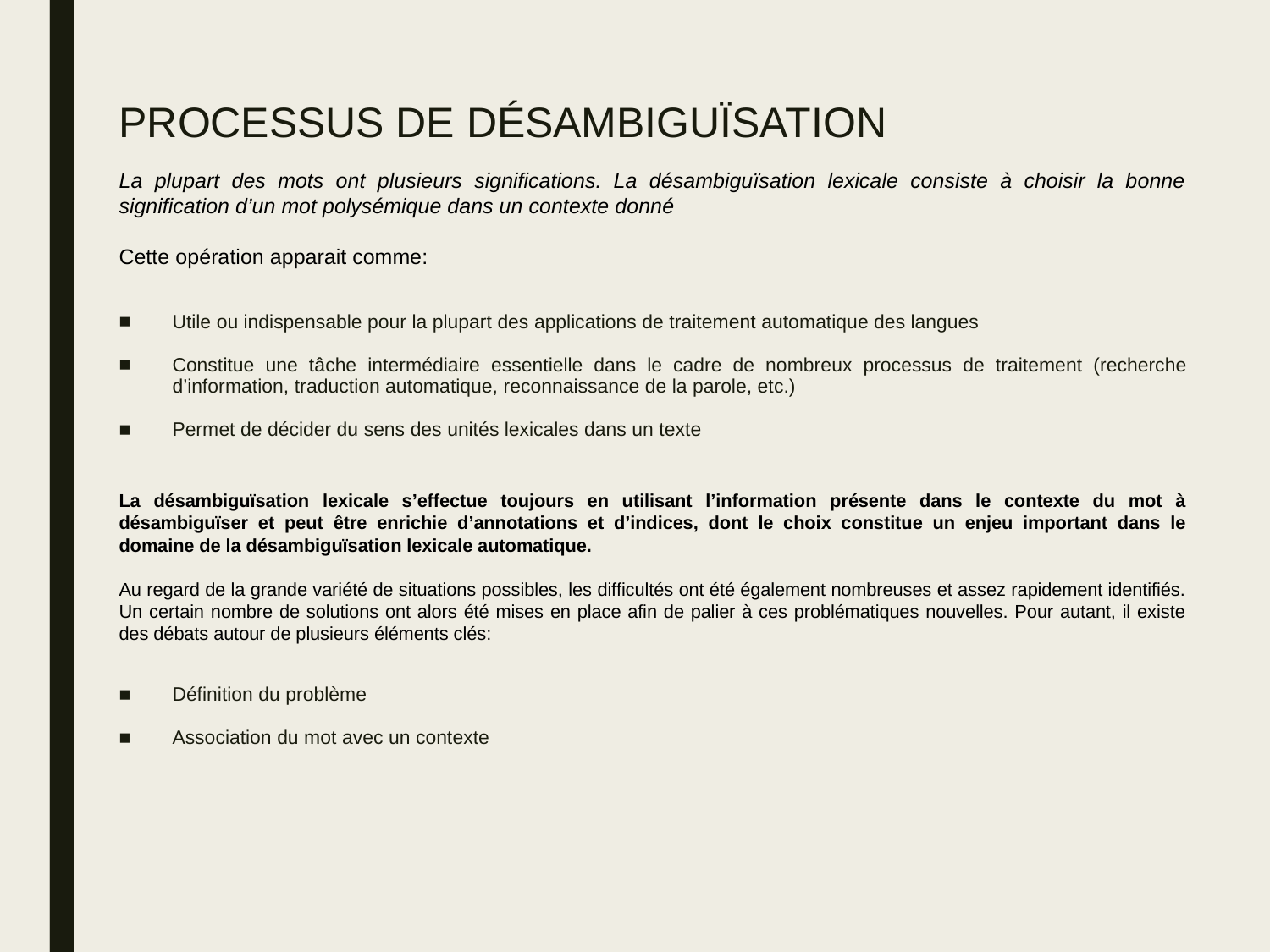

# Processus de désambiguïsation
La plupart des mots ont plusieurs significations. La désambiguïsation lexicale consiste à choisir la bonne signification d’un mot polysémique dans un contexte donné

Cette opération apparait comme:

Utile ou indispensable pour la plupart des applications de traitement automatique des langues
Constitue une tâche intermédiaire essentielle dans le cadre de nombreux processus de traitement (recherche d’information, traduction automatique, reconnaissance de la parole, etc.)
Permet de décider du sens des unités lexicales dans un texte

La désambiguïsation lexicale s’effectue toujours en utilisant l’information présente dans le contexte du mot à désambiguïser et peut être enrichie d’annotations et d’indices, dont le choix constitue un enjeu important dans le domaine de la désambiguïsation lexicale automatique.

Au regard de la grande variété de situations possibles, les difficultés ont été également nombreuses et assez rapidement identifiés. Un certain nombre de solutions ont alors été mises en place afin de palier à ces problématiques nouvelles. Pour autant, il existe des débats autour de plusieurs éléments clés:

Définition du problème
Association du mot avec un contexte